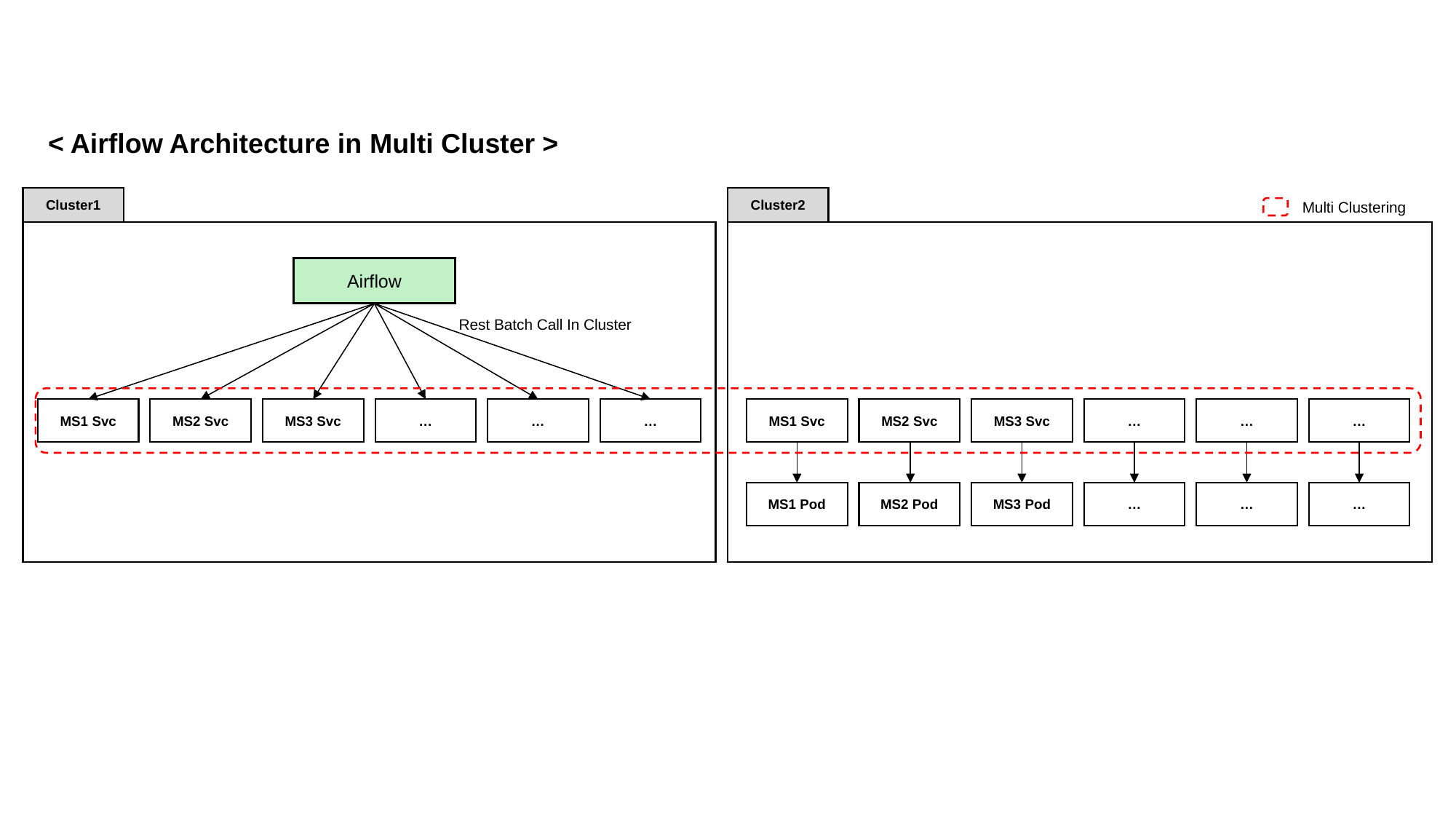

< Airflow Architecture in Multi Cluster >
Cluster1
Cluster2
Multi Clustering

Airflow
Rest Batch Call In Cluster

MS1 Svc
MS2 Svc
MS3 Svc
…
…
…
MS1 Svc
MS2 Svc
MS3 Svc
…
…
…
MS1 Pod
MS2 Pod
MS3 Pod
…
…
…